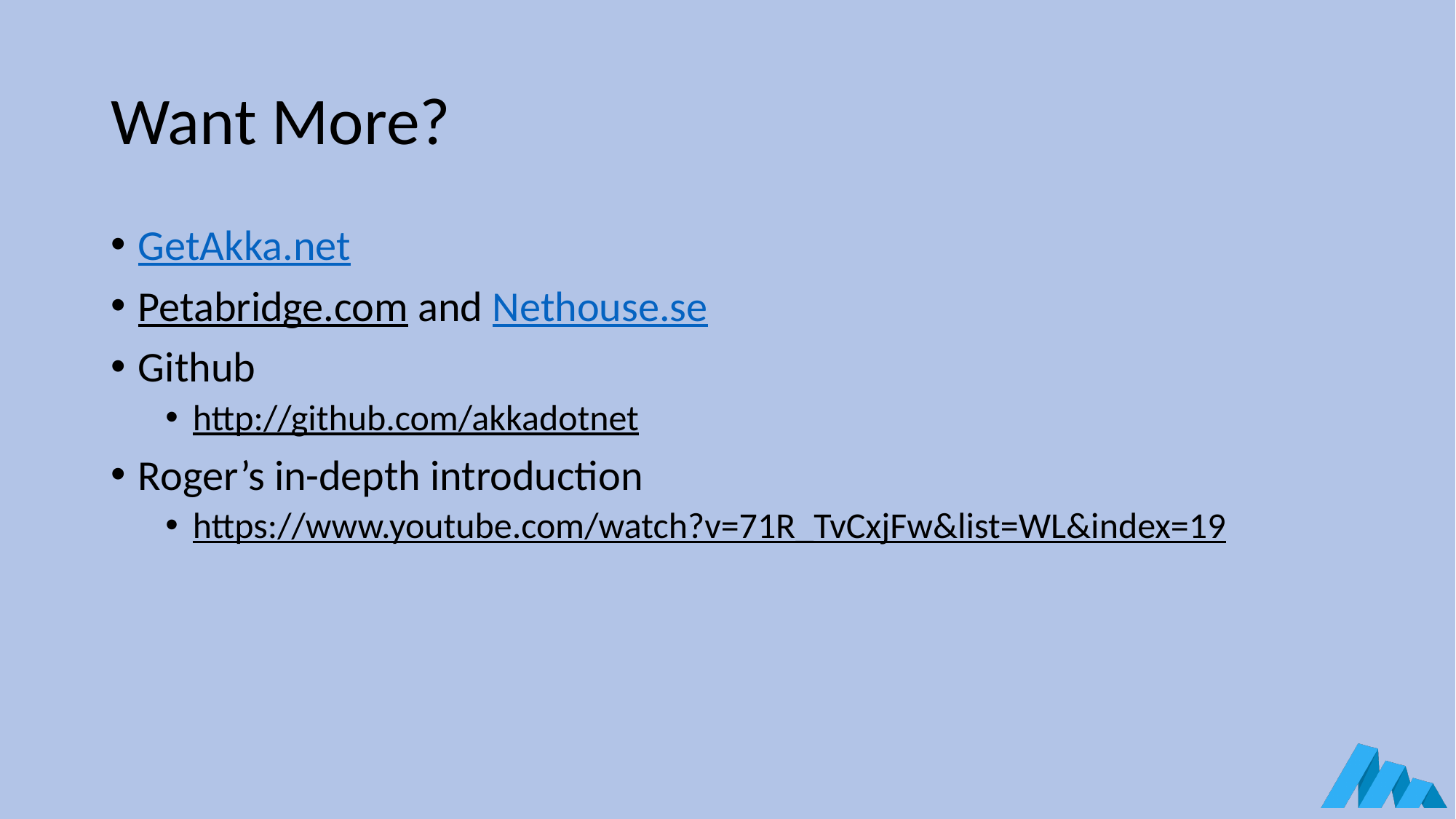

# Want More?
GetAkka.net
Petabridge.com and Nethouse.se
Github
http://github.com/akkadotnet
Roger’s in-depth introduction
https://www.youtube.com/watch?v=71R_TvCxjFw&list=WL&index=19